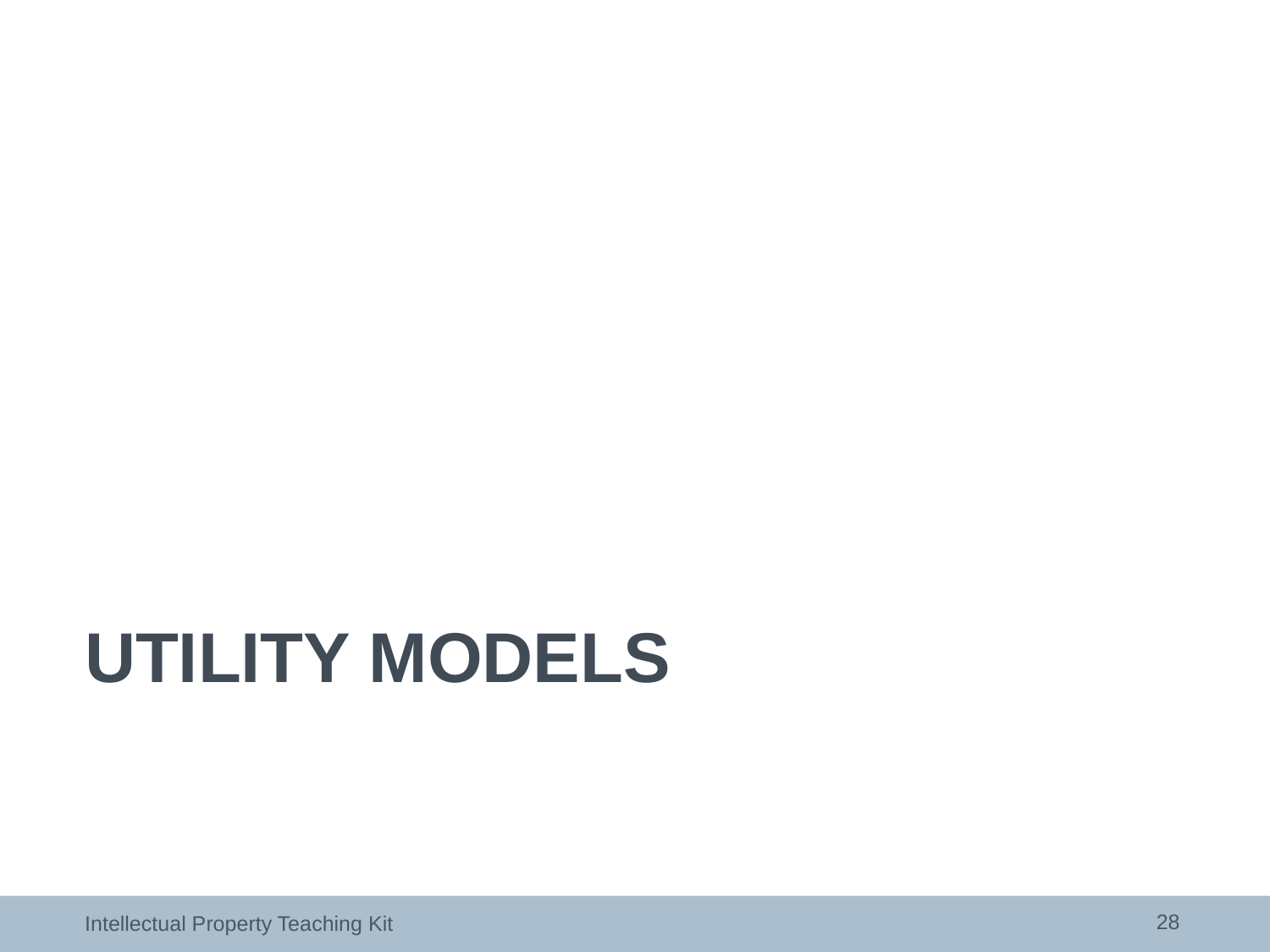

# UTILITY MODELS
28
Intellectual Property Teaching Kit